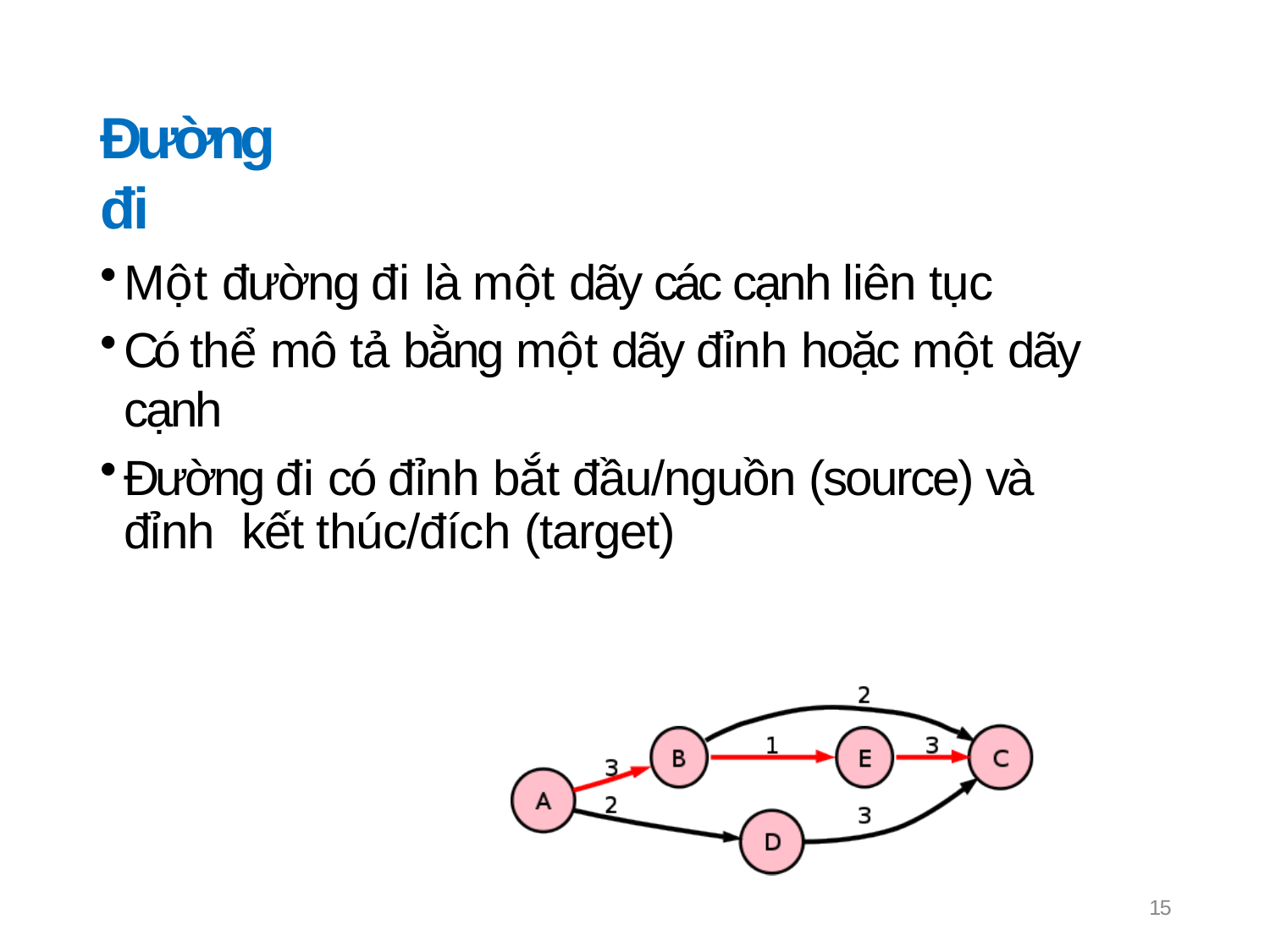

# Đường đi
Một đường đi là một dãy các cạnh liên tục
Có thể mô tả bằng một dãy đỉnh hoặc một dãy cạnh
Đường đi có đỉnh bắt đầu/nguồn (source) và đỉnh  kết thúc/đích (target)

15